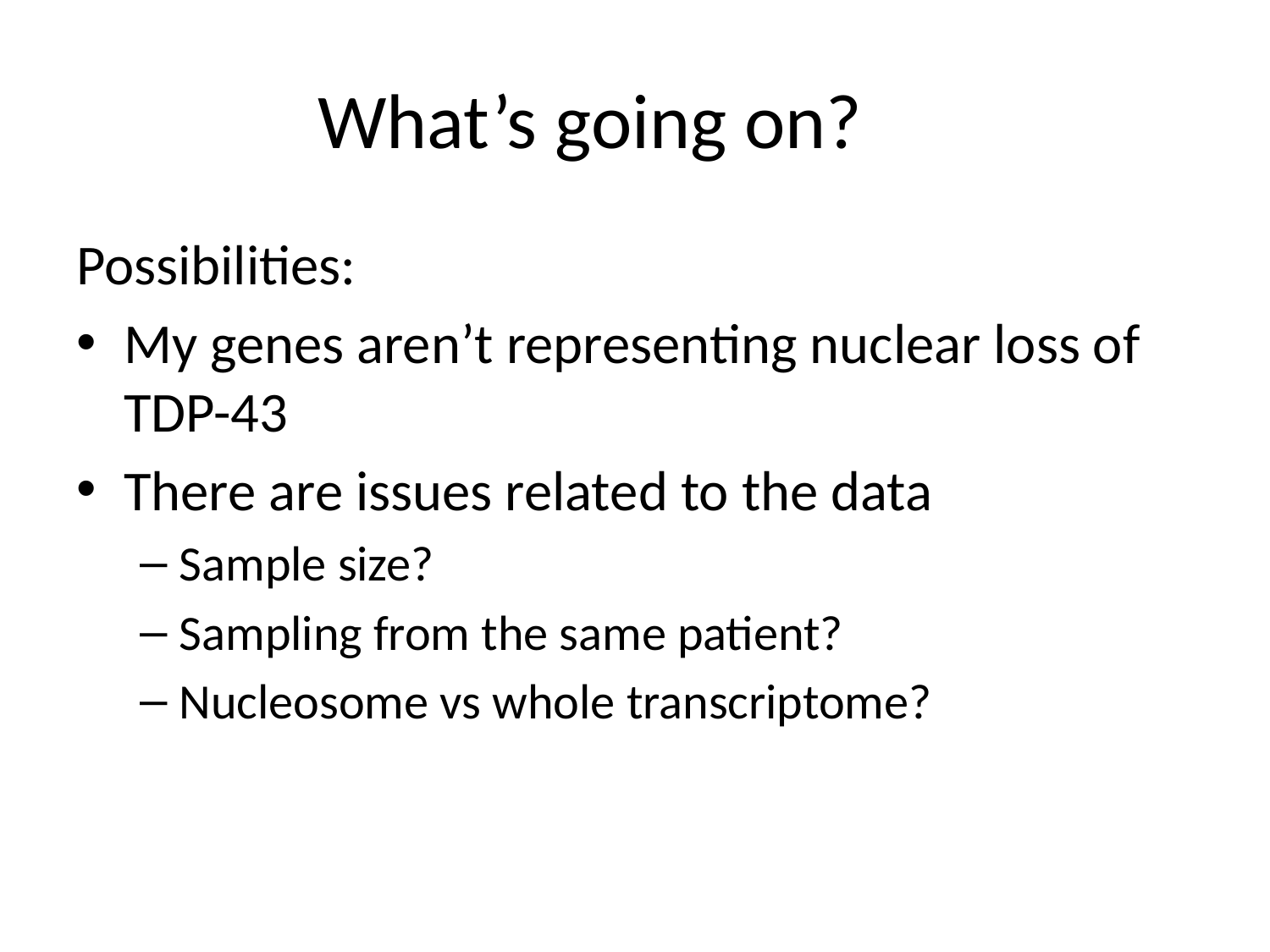

# What’s going on?
Possibilities:
My genes aren’t representing nuclear loss of TDP-43
There are issues related to the data
Sample size?
Sampling from the same patient?
Nucleosome vs whole transcriptome?